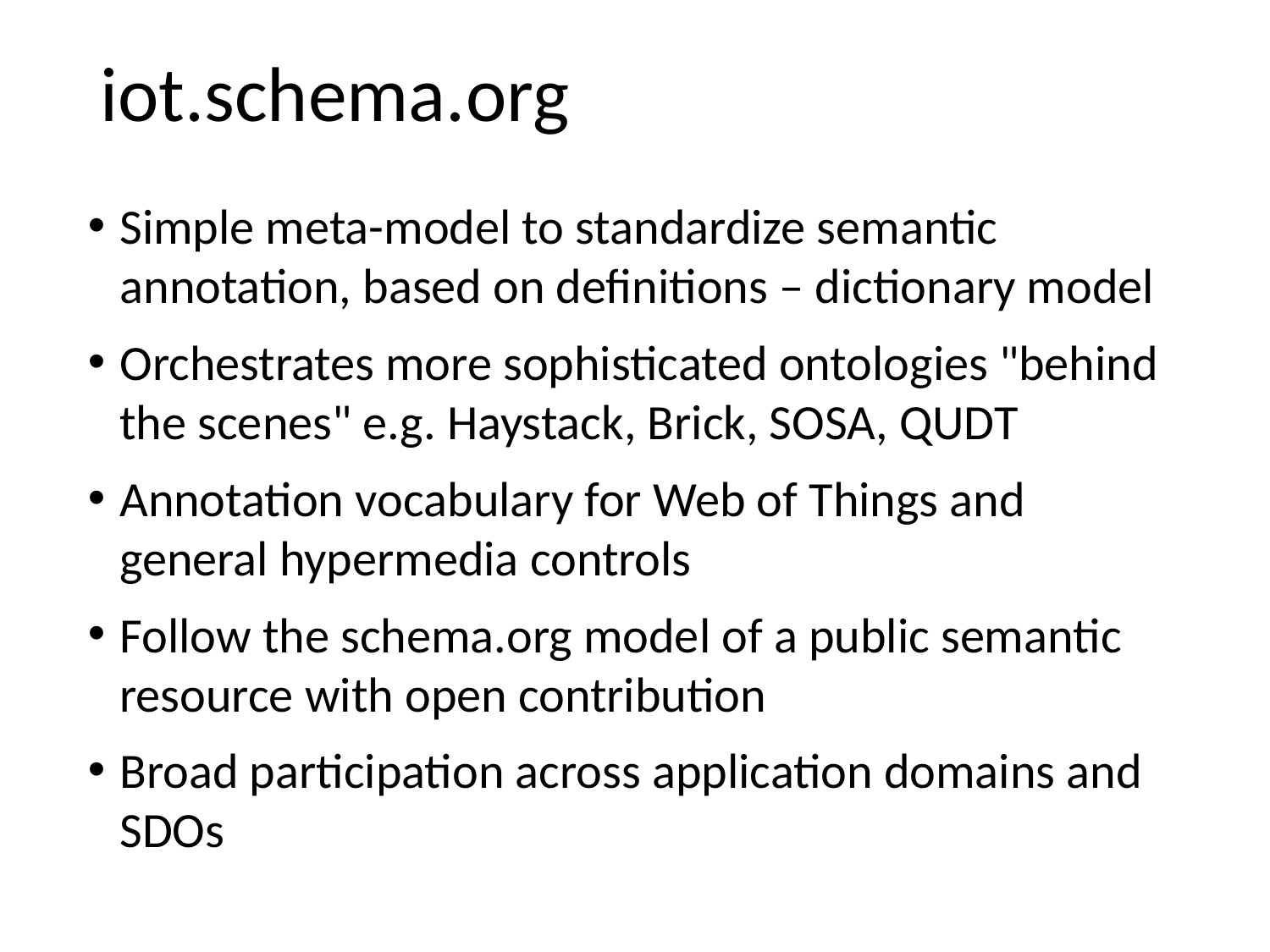

# iot.schema.org
Simple meta-model to standardize semantic annotation, based on definitions – dictionary model
Orchestrates more sophisticated ontologies "behind the scenes" e.g. Haystack, Brick, SOSA, QUDT
Annotation vocabulary for Web of Things and general hypermedia controls
Follow the schema.org model of a public semantic resource with open contribution
Broad participation across application domains and SDOs